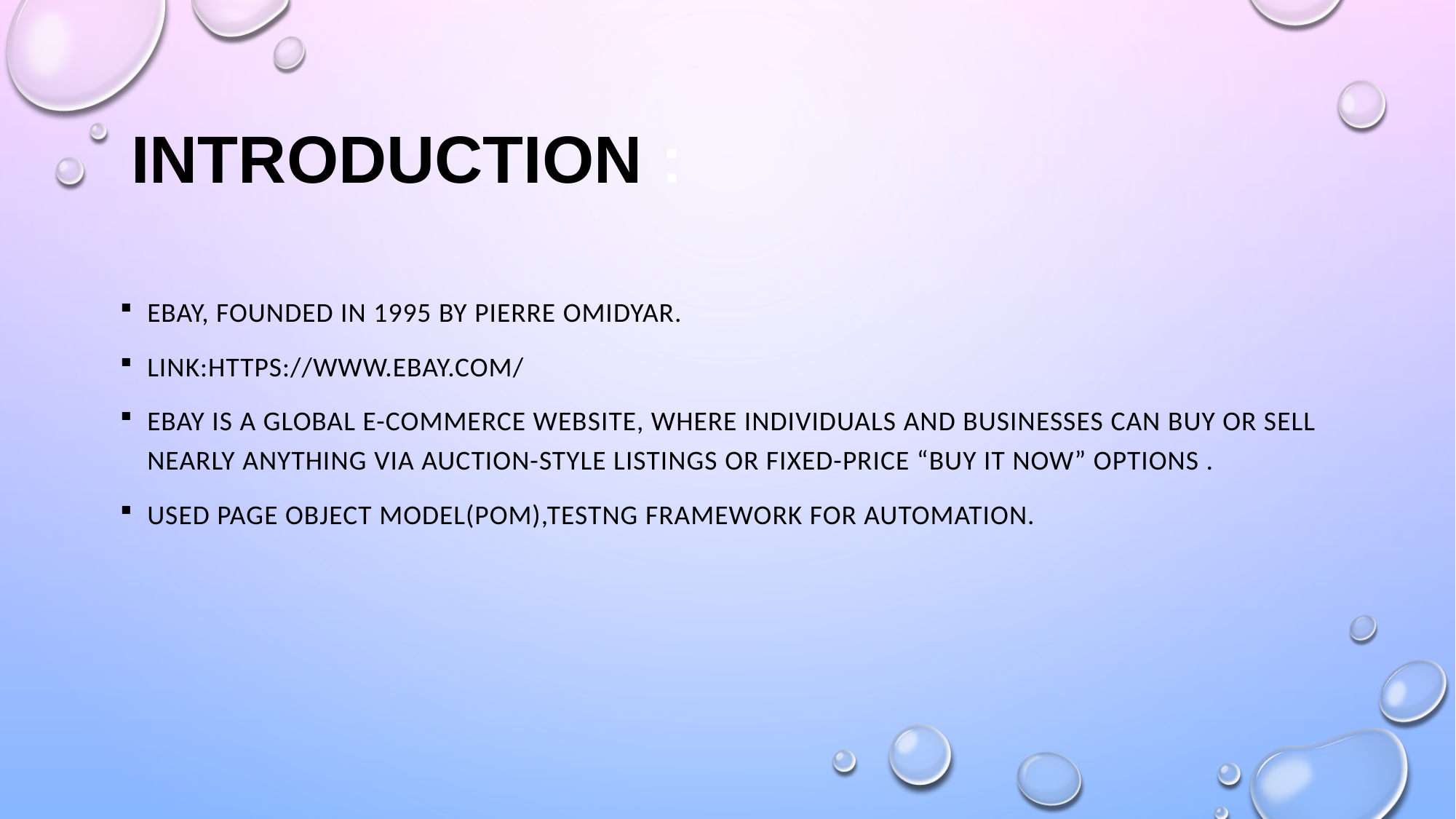

# Introduction :
eBay, founded in 1995 by Pierre Omidyar.
link:https://www.ebay.com/
EBAY is a global e-commerce wEBSITE, where individuals and businesses can buy or sell nearly anything via auction-style listings or fixed-price “Buy It Now” options .
Used page object model(pom),testng framework for automation.